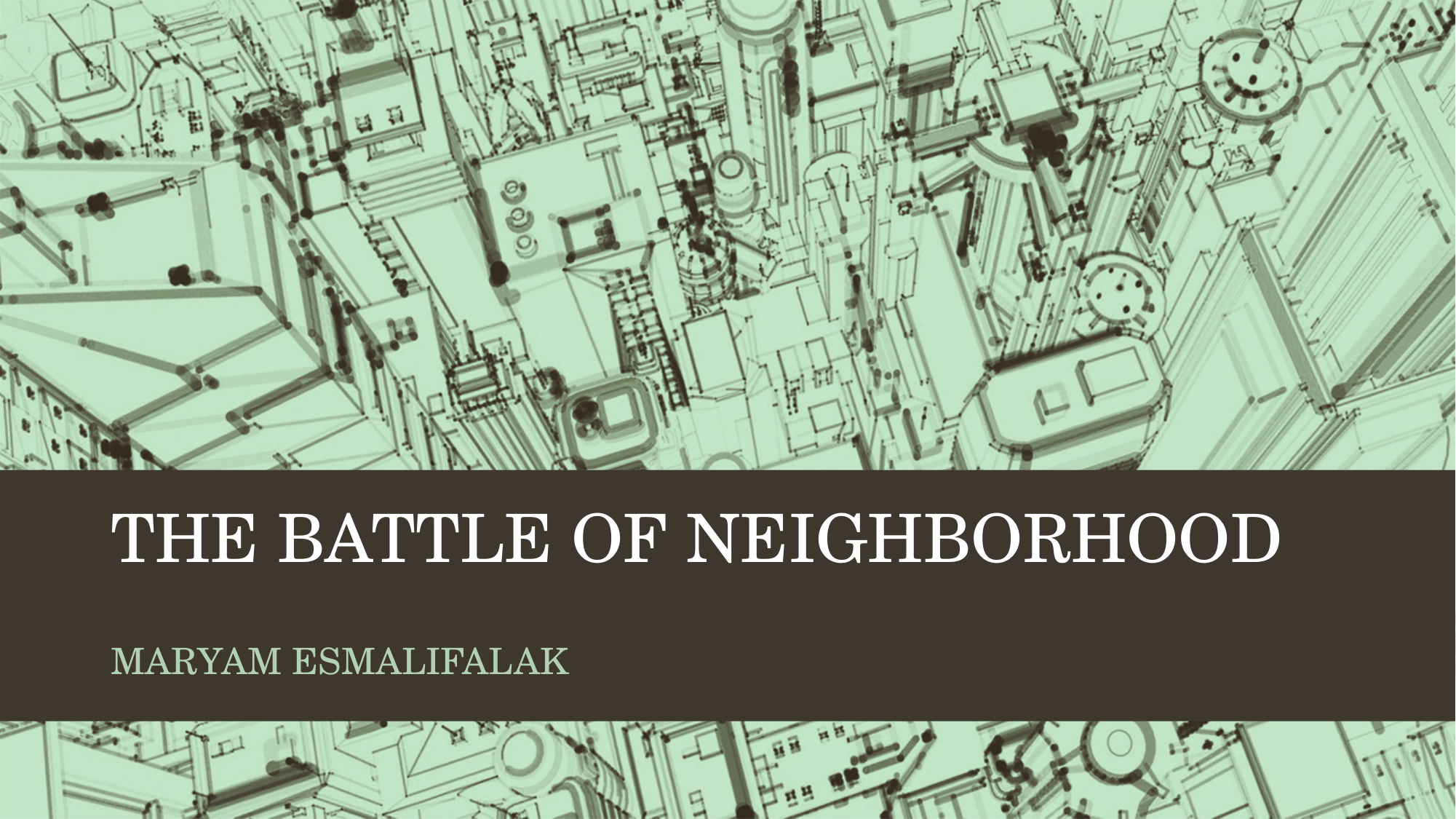

# THE BATTLE OF NEIGHBORHOOD
MARYAM ESMALIFALAK